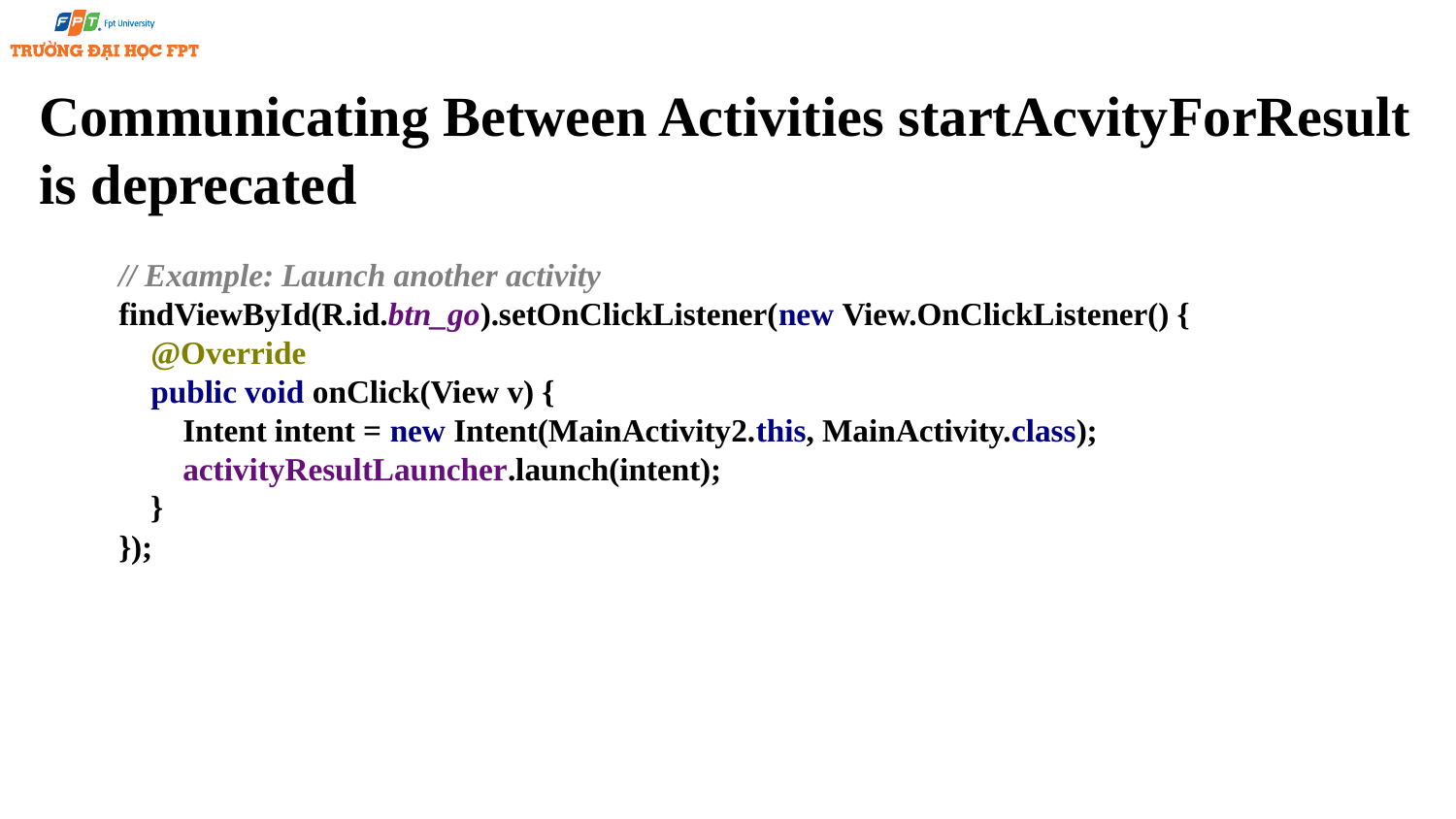

# Communicating Between Activities startAcvityForResult is deprecated
// Example: Launch another activity
findViewById(R.id.btn_go).setOnClickListener(new View.OnClickListener() {
    @Override
    public void onClick(View v) {
        Intent intent = new Intent(MainActivity2.this, MainActivity.class);
        activityResultLauncher.launch(intent);
    }
});